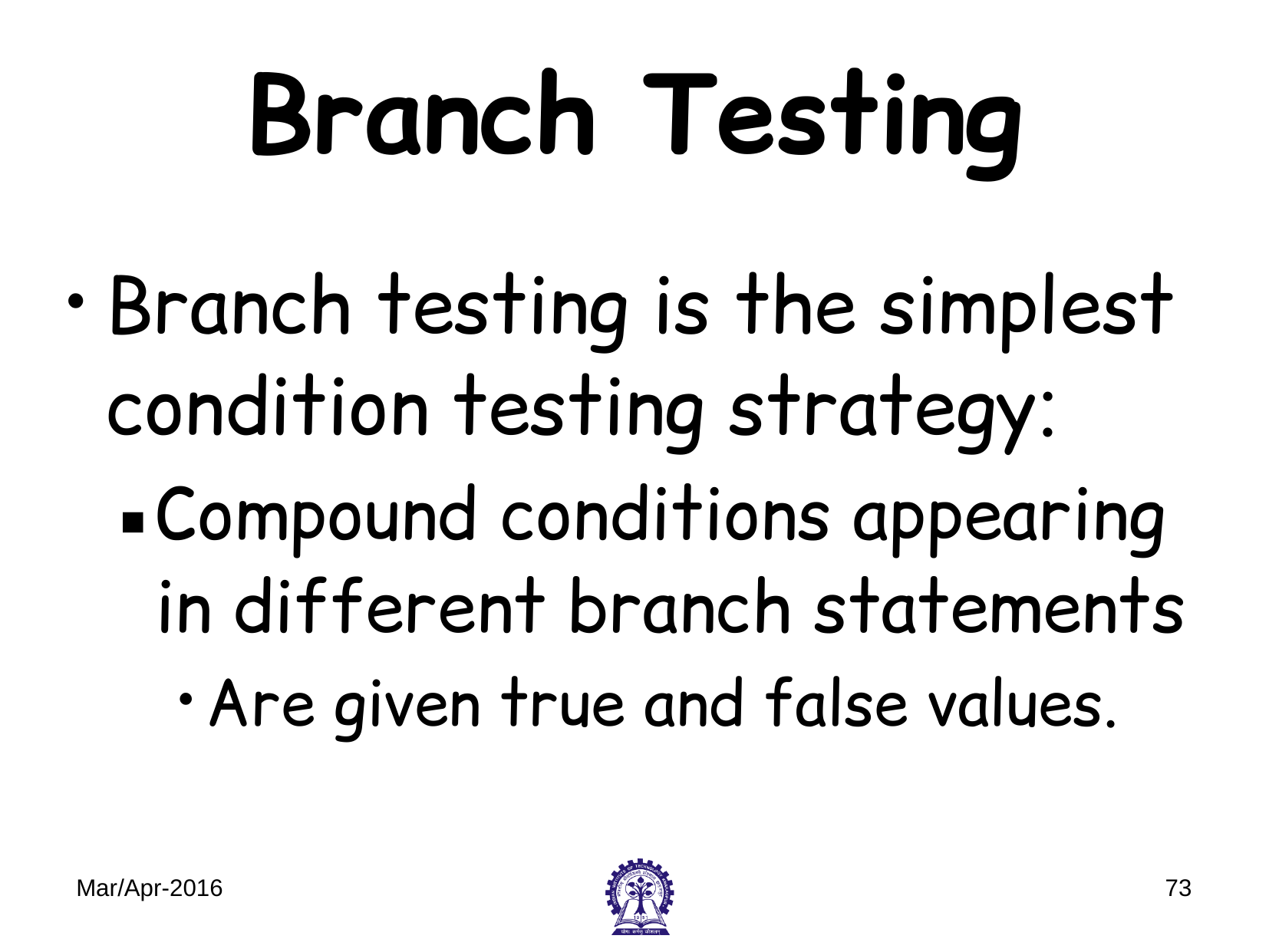

# Branch Testing
Branch testing is the simplest condition testing strategy:
Compound conditions appearing in different branch statements
Are given true and false values.
Mar/Apr-2016
73